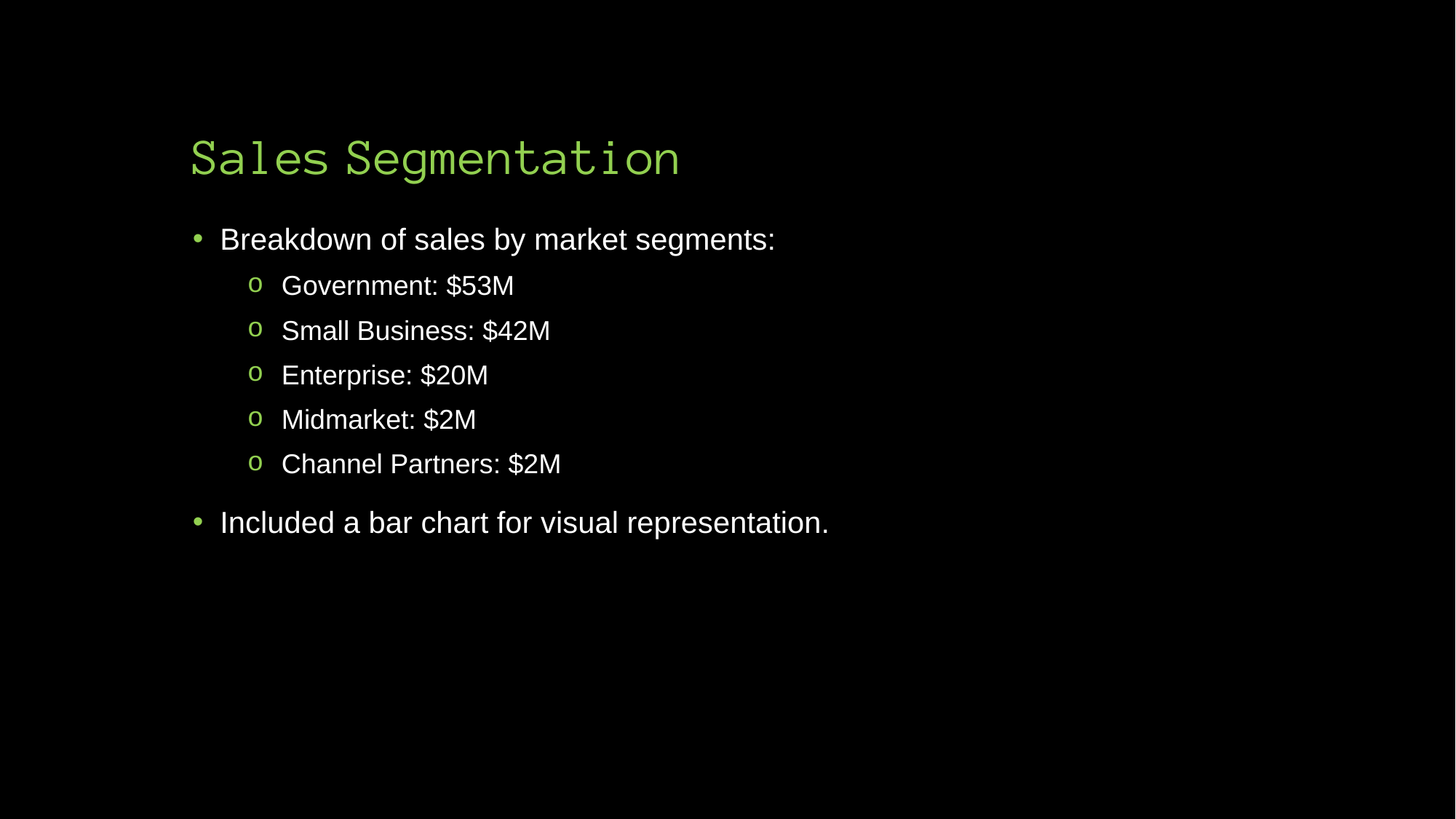

# Sales Segmentation
Breakdown of sales by market segments:
Government: $53M
Small Business: $42M
Enterprise: $20M
Midmarket: $2M
Channel Partners: $2M
Included a bar chart for visual representation.